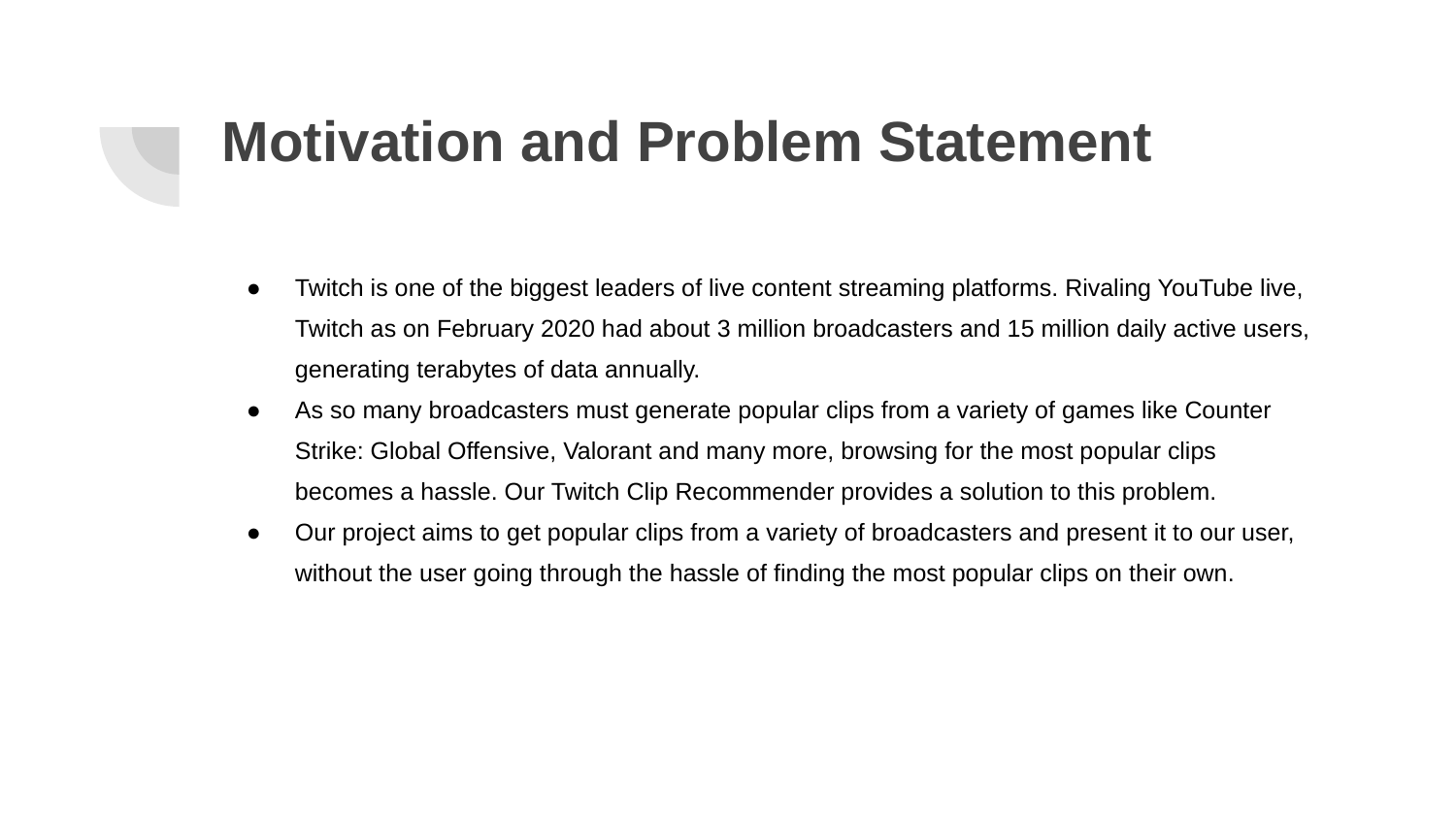

# Motivation and Problem Statement
Twitch is one of the biggest leaders of live content streaming platforms. Rivaling YouTube live, Twitch as on February 2020 had about 3 million broadcasters and 15 million daily active users, generating terabytes of data annually.
As so many broadcasters must generate popular clips from a variety of games like Counter Strike: Global Offensive, Valorant and many more, browsing for the most popular clips becomes a hassle. Our Twitch Clip Recommender provides a solution to this problem.
Our project aims to get popular clips from a variety of broadcasters and present it to our user, without the user going through the hassle of finding the most popular clips on their own.